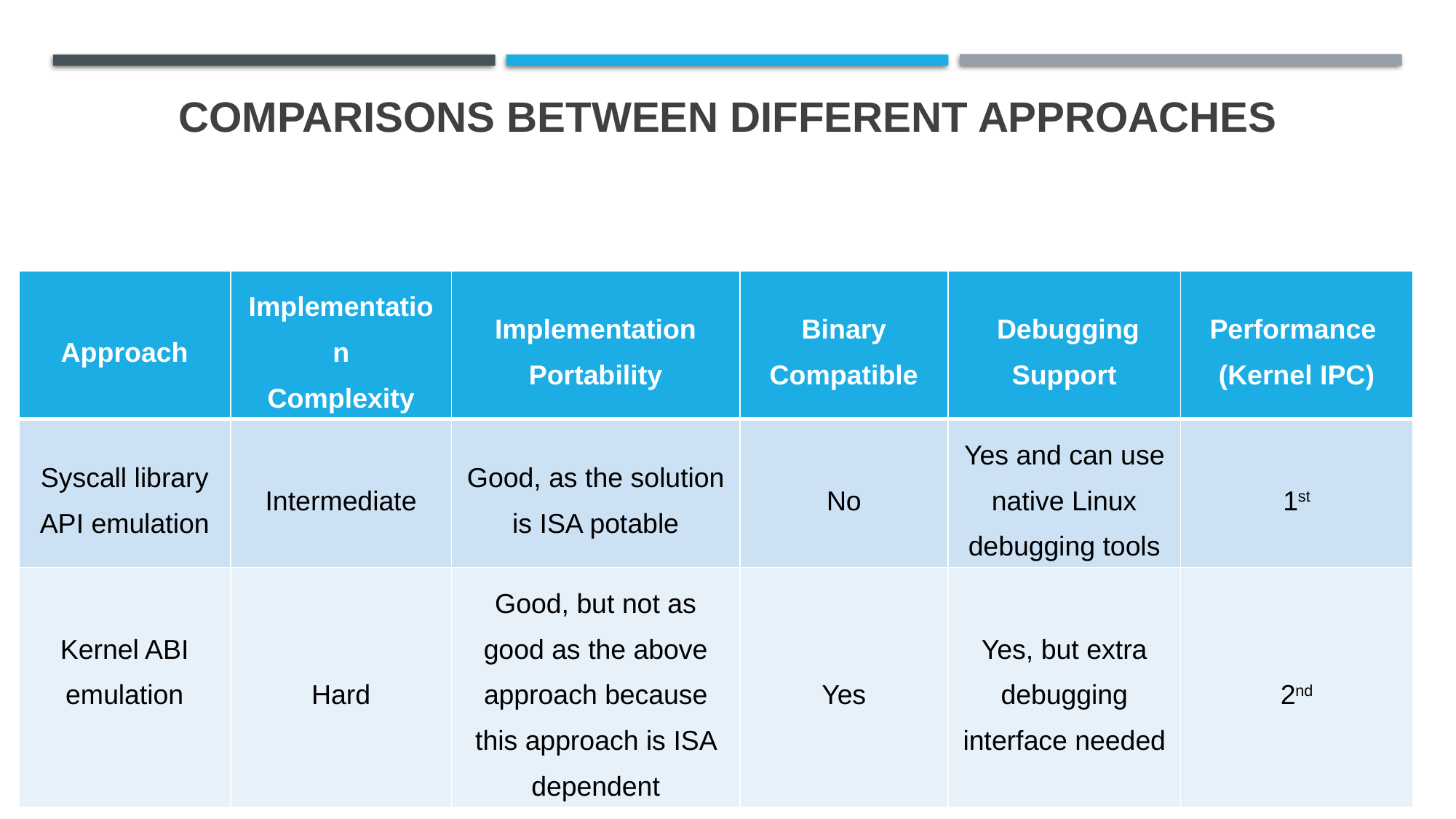

# Comparisons Between different Approaches
| Approach | Implementation Complexity | Implementation Portability | Binary Compatible | Debugging Support | Performance (Kernel IPC) |
| --- | --- | --- | --- | --- | --- |
| Syscall library API emulation | Intermediate | Good, as the solution is ISA potable | No | Yes and can use native Linux debugging tools | 1st |
| Kernel ABI emulation | Hard | Good, but not as good as the above approach because this approach is ISA dependent | Yes | Yes, but extra debugging interface needed | 2nd |
18